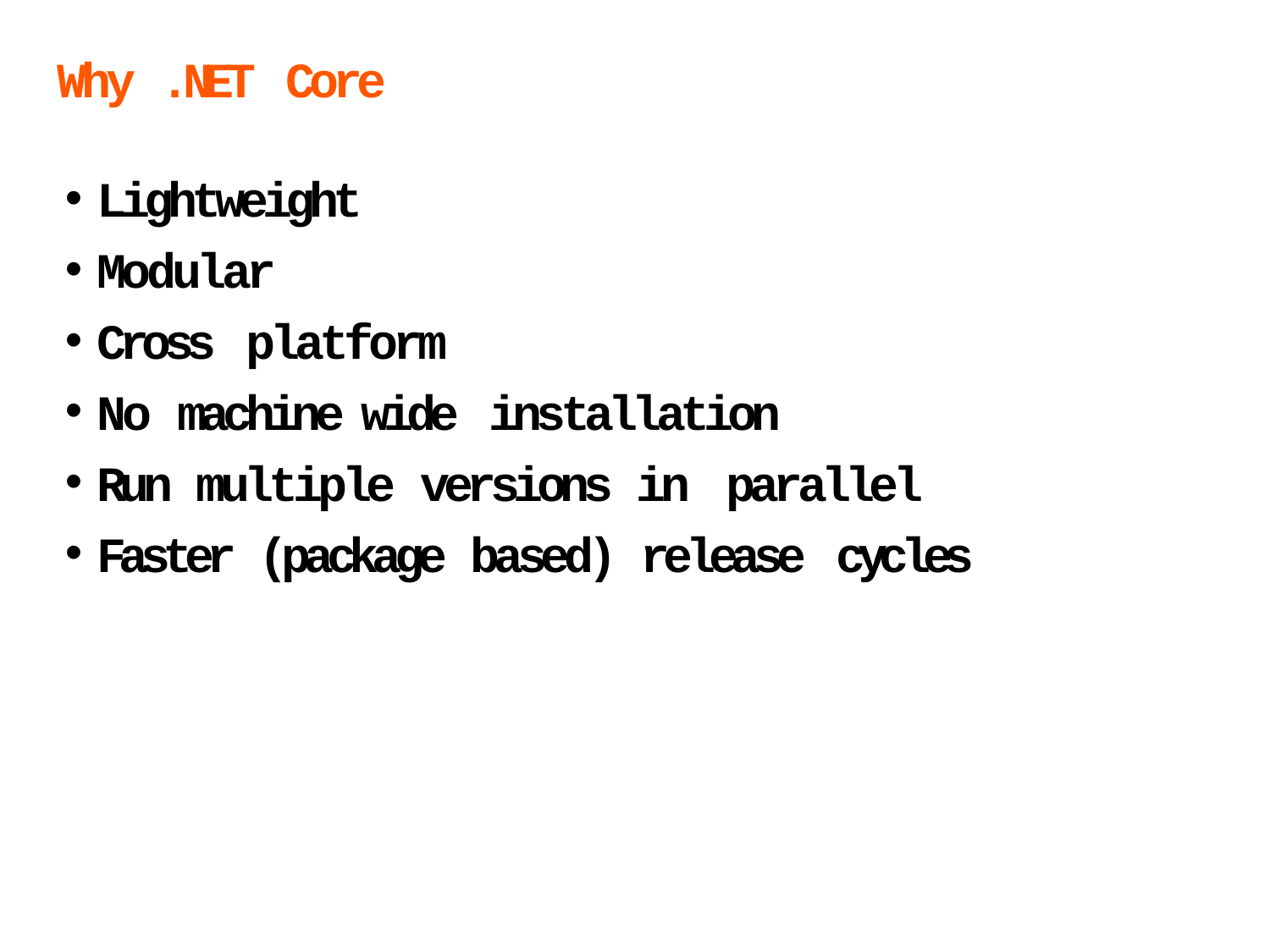

Why .NET Core

Lightweight
Modular
Cross platform
No machine wide installation
Run multiple versions in parallel
Faster (package based) release cycles